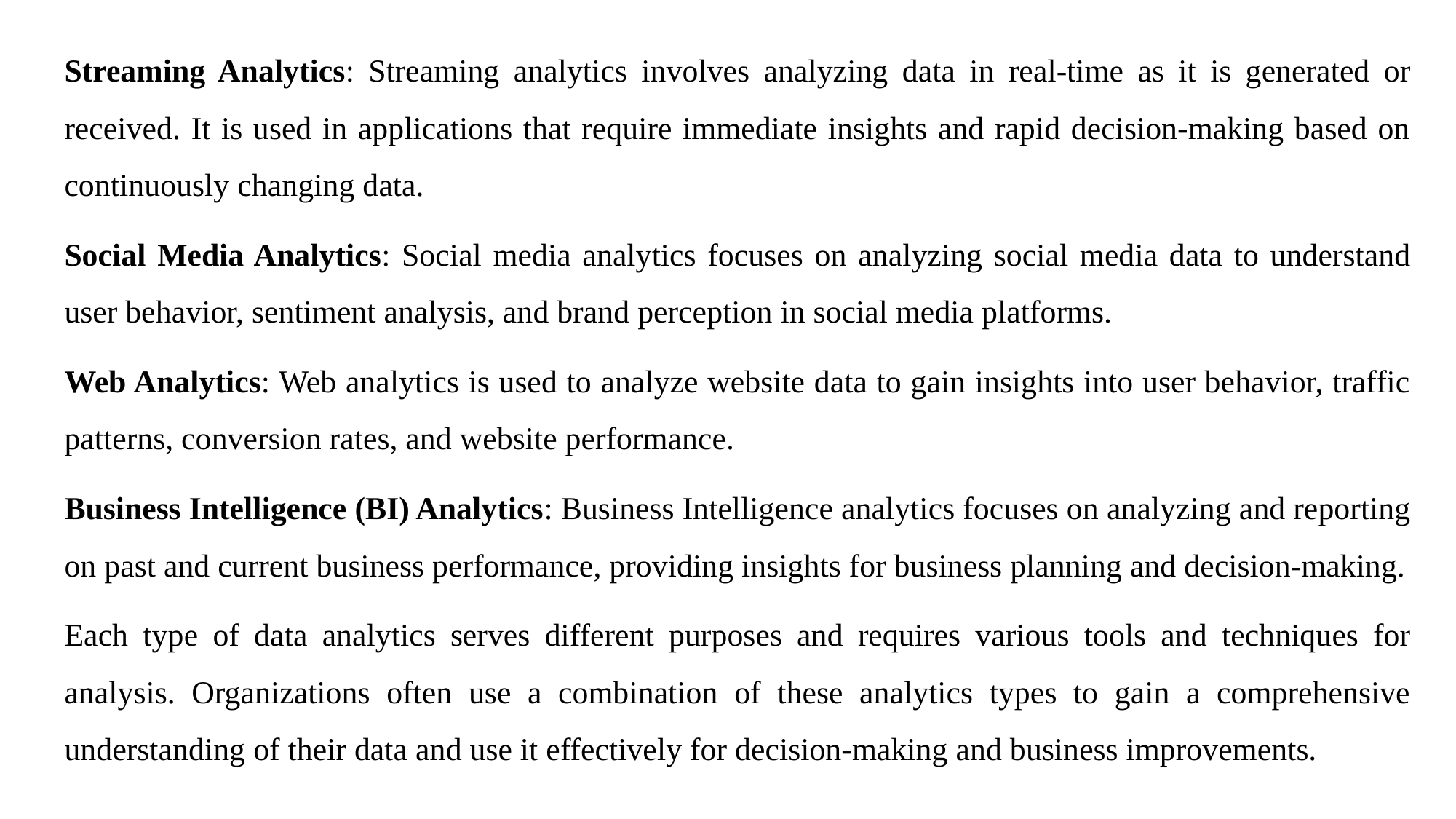

Streaming Analytics: Streaming analytics involves analyzing data in real-time as it is generated or received. It is used in applications that require immediate insights and rapid decision-making based on continuously changing data.
Social Media Analytics: Social media analytics focuses on analyzing social media data to understand user behavior, sentiment analysis, and brand perception in social media platforms.
Web Analytics: Web analytics is used to analyze website data to gain insights into user behavior, traffic patterns, conversion rates, and website performance.
Business Intelligence (BI) Analytics: Business Intelligence analytics focuses on analyzing and reporting on past and current business performance, providing insights for business planning and decision-making.
Each type of data analytics serves different purposes and requires various tools and techniques for analysis. Organizations often use a combination of these analytics types to gain a comprehensive understanding of their data and use it effectively for decision-making and business improvements.